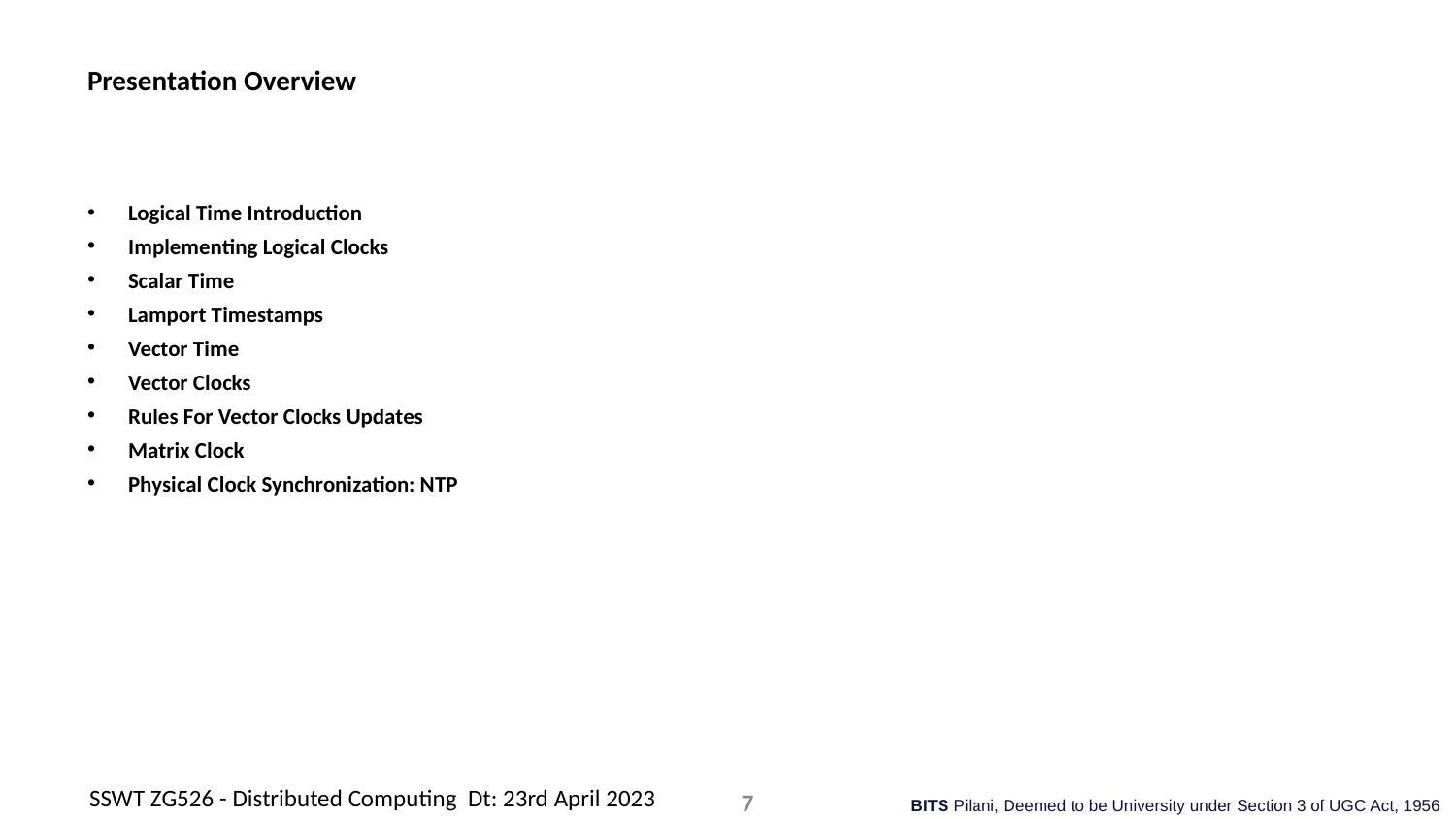

# Presentation Overview
Logical Time Introduction
Implementing Logical Clocks
Scalar Time
Lamport Timestamps
Vector Time
Vector Clocks
Rules For Vector Clocks Updates
Matrix Clock
Physical Clock Synchronization: NTP
SSWT ZG526 - Distributed Computing  Dt: 23rd April 2023
7